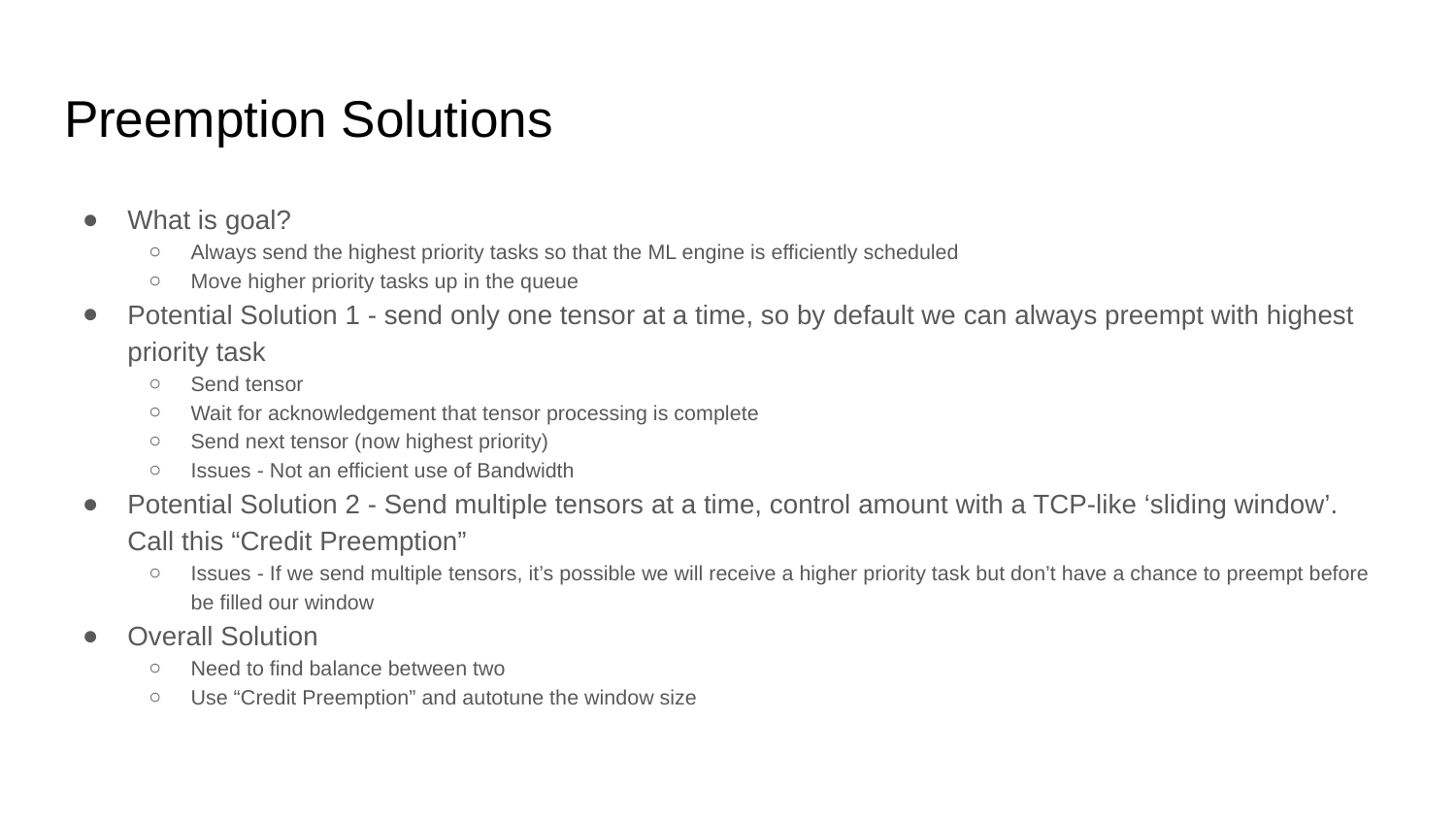

# Preemption Solutions
What is goal?
Always send the highest priority tasks so that the ML engine is efficiently scheduled
Move higher priority tasks up in the queue
Potential Solution 1 - send only one tensor at a time, so by default we can always preempt with highest priority task
Send tensor
Wait for acknowledgement that tensor processing is complete
Send next tensor (now highest priority)
Issues - Not an efficient use of Bandwidth
Potential Solution 2 - Send multiple tensors at a time, control amount with a TCP-like ‘sliding window’. Call this “Credit Preemption”
Issues - If we send multiple tensors, it’s possible we will receive a higher priority task but don’t have a chance to preempt before be filled our window
Overall Solution
Need to find balance between two
Use “Credit Preemption” and autotune the window size